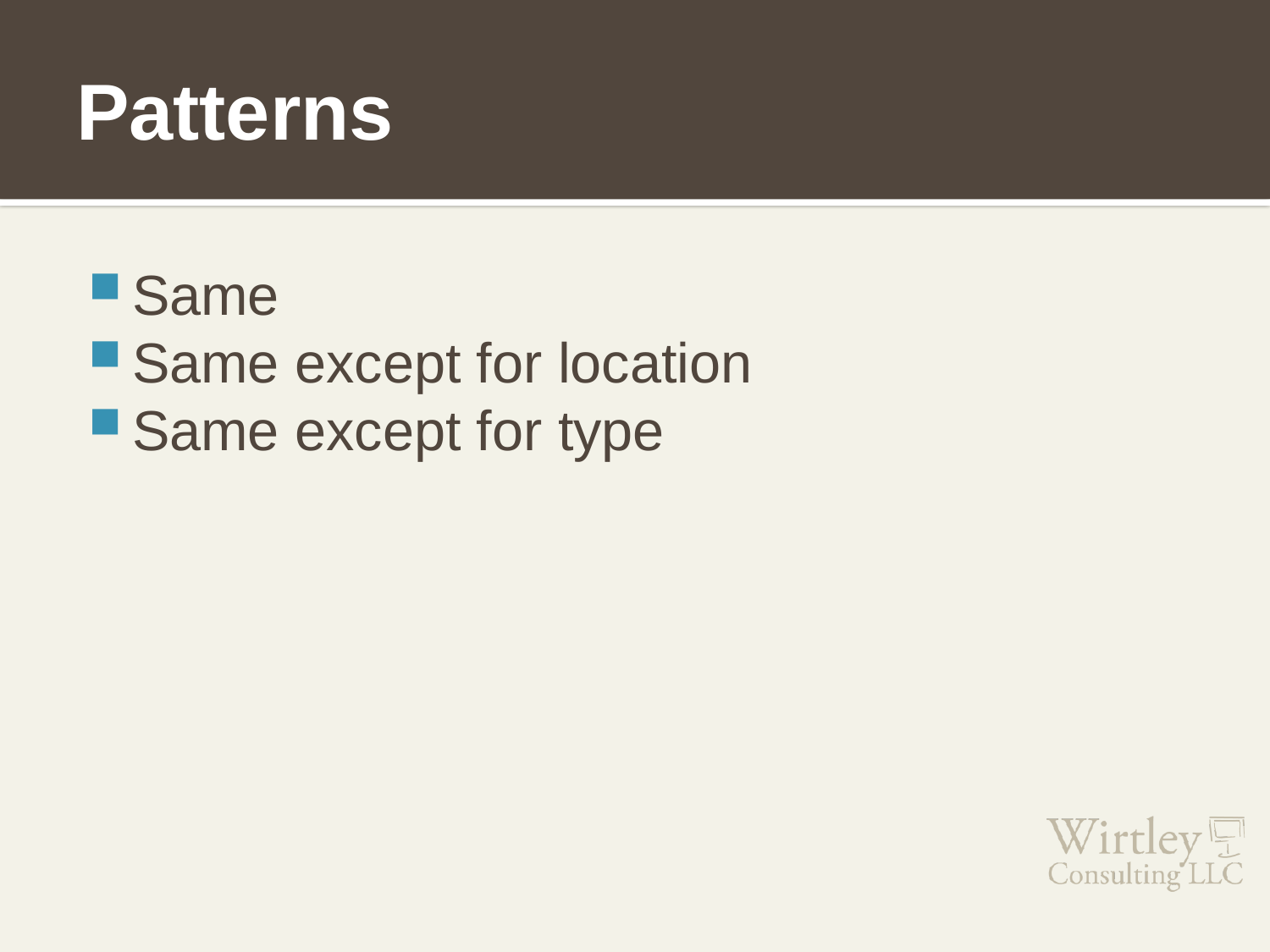

# Patterns
Same
Same except for location
Same except for type